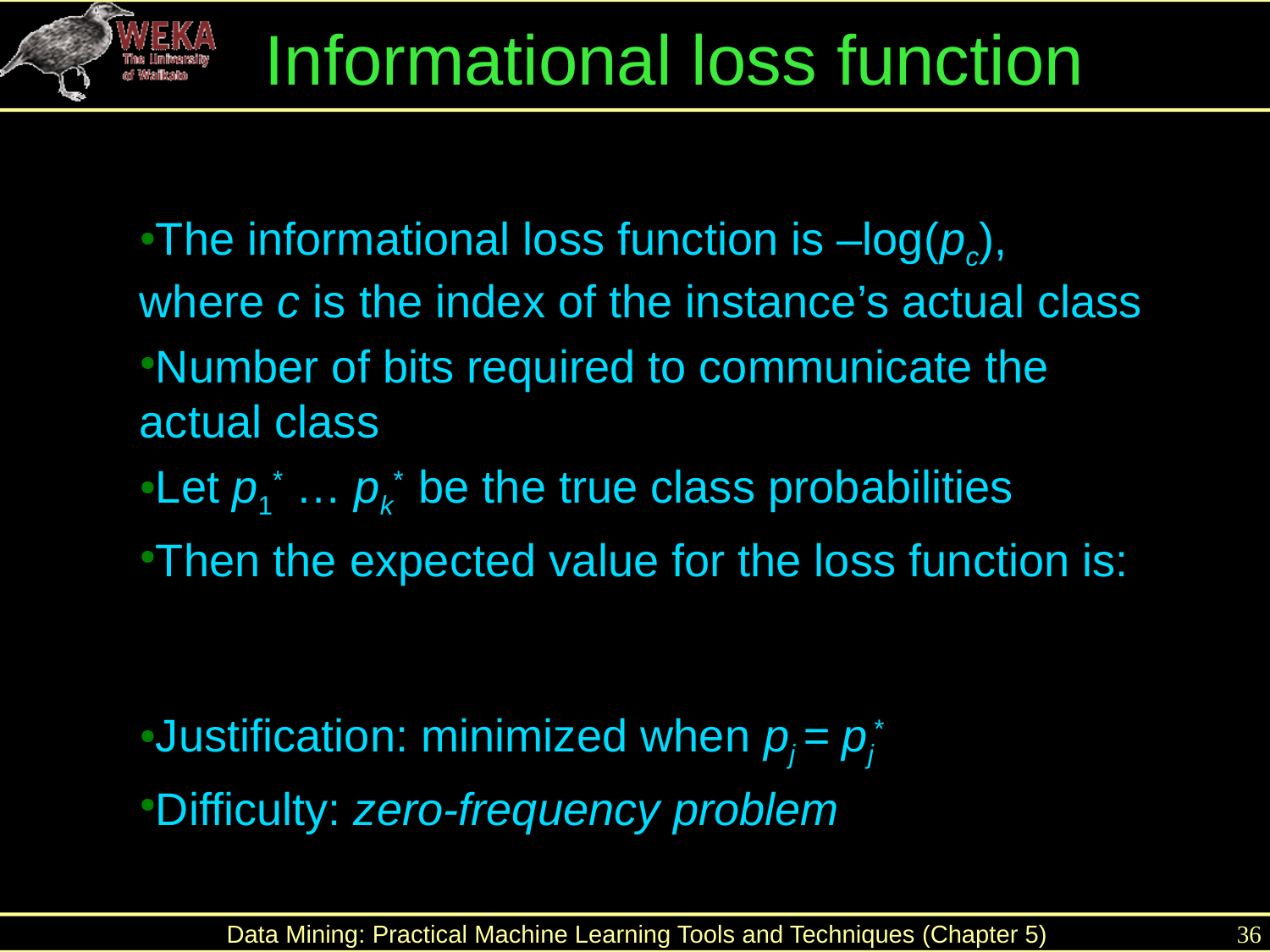

Informational loss function
The informational loss function is –log(pc),
where c is the index of the instance’s actual class
Number of bits required to communicate the actual class
Let p1* … pk*  be the true class probabilities
Then the expected value for the loss function is:
Justification: minimized when pj = pj*
Difficulty: zero-frequency problem
Data Mining: Practical Machine Learning Tools and Techniques (Chapter 5)
36